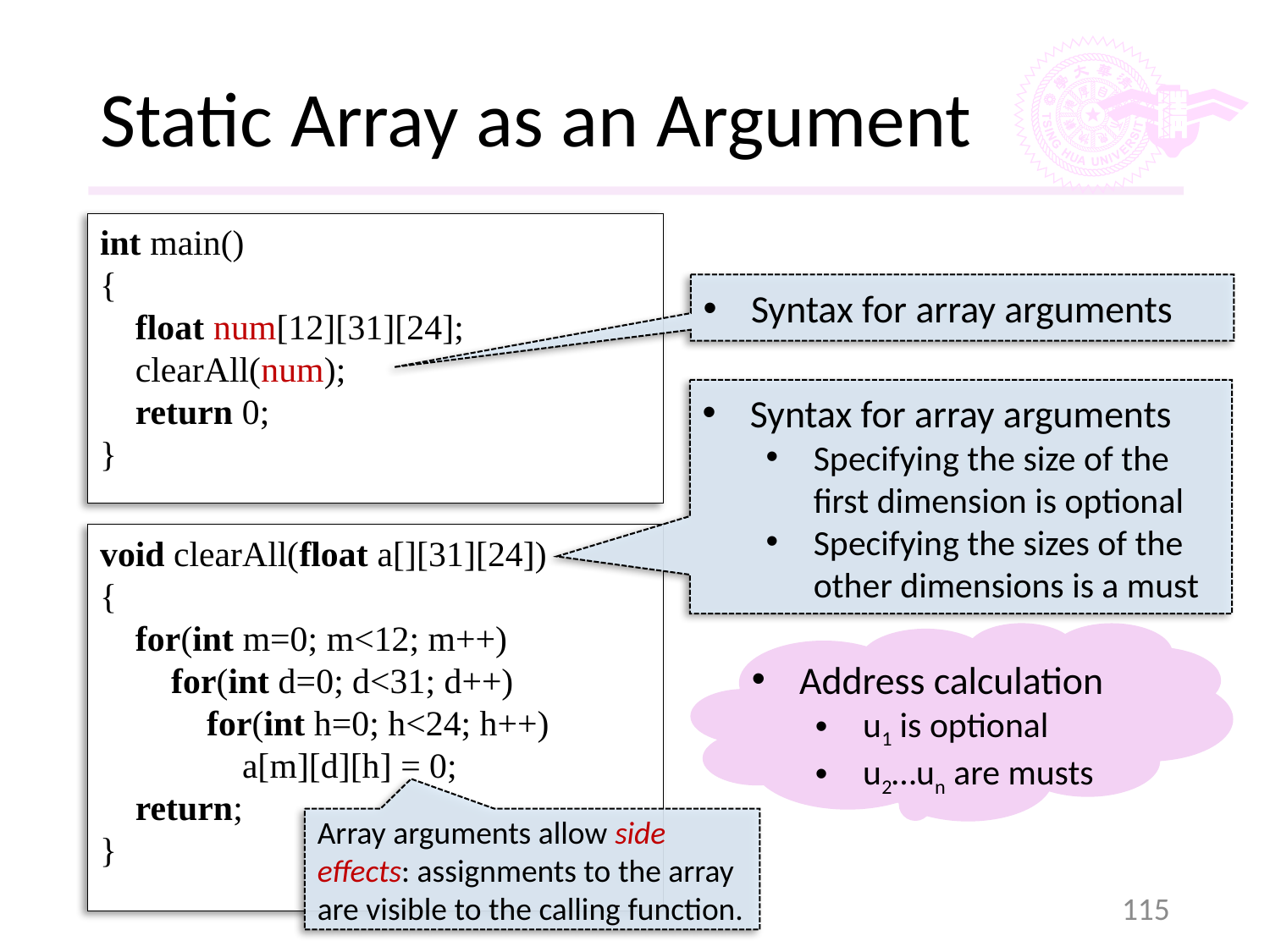

# Static Array as an Argument
int main()
{
    float num[12][31][24];
    clearAll(num);
    return 0;
}
Syntax for array arguments
Syntax for array arguments
Specifying the size of the first dimension is optional
Specifying the sizes of the other dimensions is a must
void clearAll(float a[][31][24])
{
    for(int m=0; m<12; m++)
        for(int d=0; d<31; d++)
            for(int h=0; h<24; h++)
                a[m][d][h] = 0;
    return;
}

Address calculation
u1 is optional
u2…un are musts
Array arguments allow side effects: assignments to the array are visible to the calling function.
115